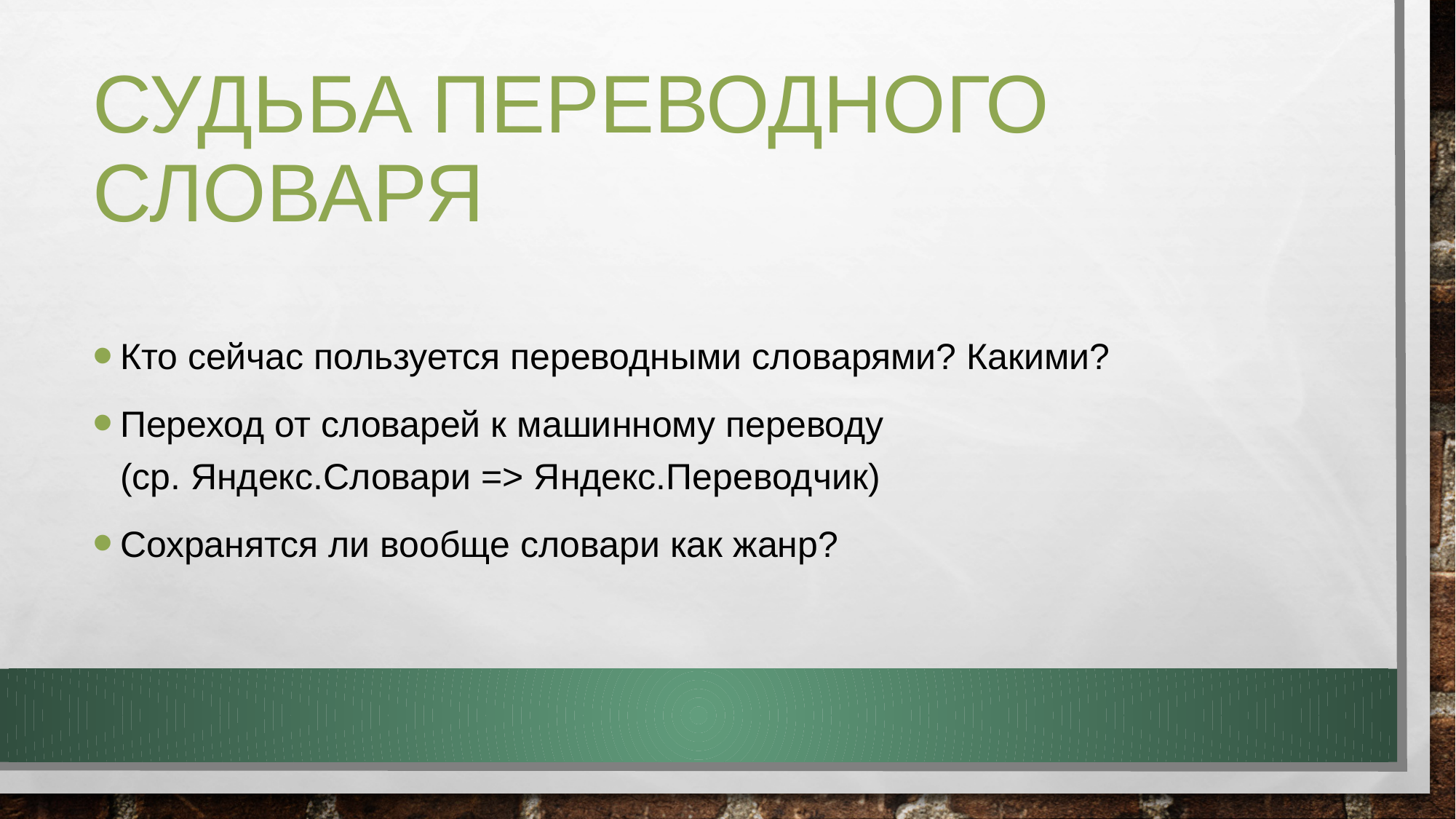

# Судьба переводного словаря
Кто сейчас пользуется переводными словарями? Какими?
Переход от словарей к машинному переводу
(ср. Яндекс.Словари => Яндекс.Переводчик)
Сохранятся ли вообще словари как жанр?